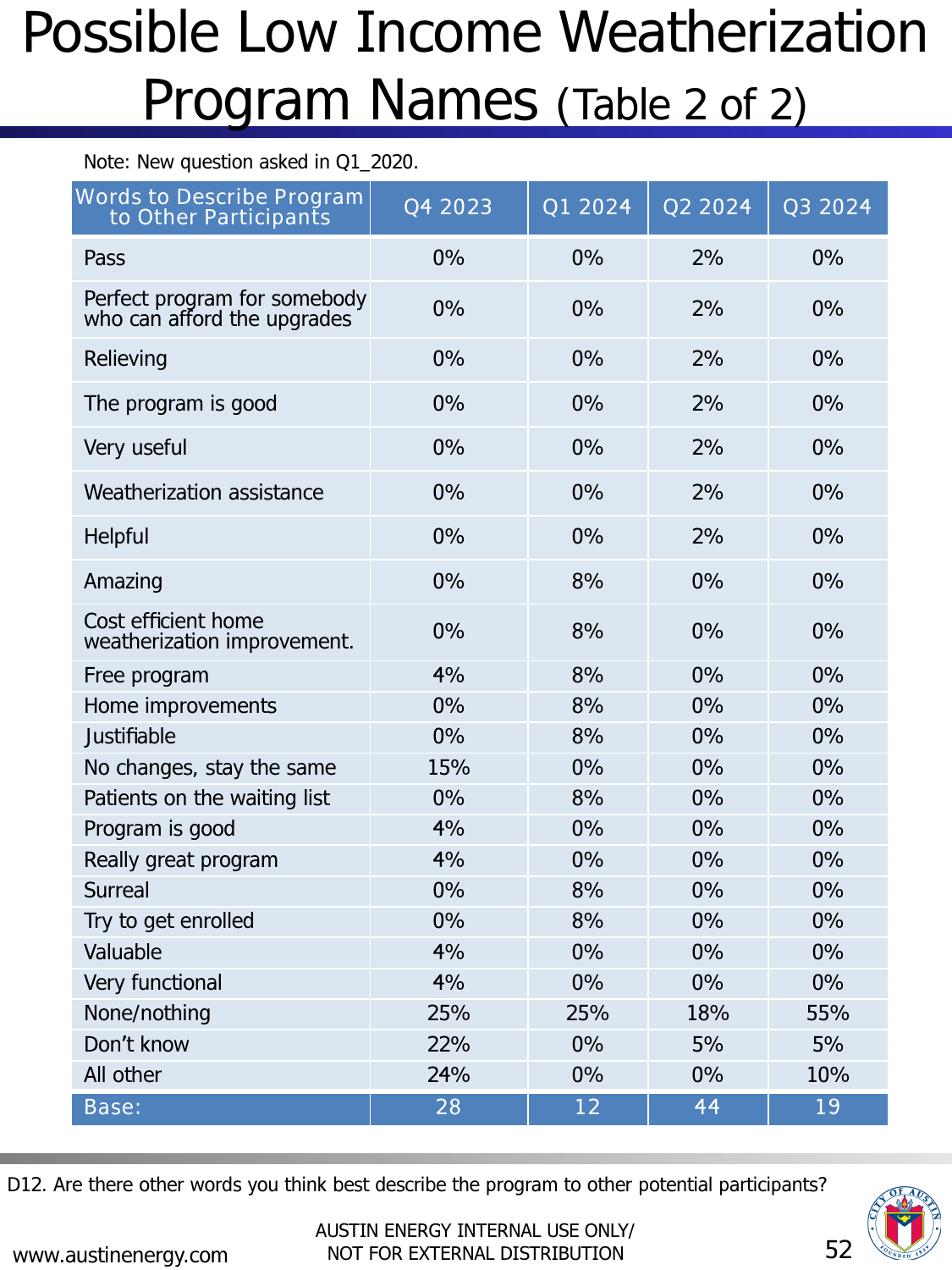

# Possible Low Income Weatherization Program Names (Table 2 of 2)
Note: New question asked in Q1_2020.
| Words to Describe Program to Other Participants | Q4 2023 | Q1 2024 | Q2 2024 | Q3 2024 |
| --- | --- | --- | --- | --- |
| Pass | 0% | 0% | 2% | 0% |
| Perfect program for somebody who can afford the upgrades | 0% | 0% | 2% | 0% |
| Relieving | 0% | 0% | 2% | 0% |
| The program is good | 0% | 0% | 2% | 0% |
| Very useful | 0% | 0% | 2% | 0% |
| Weatherization assistance | 0% | 0% | 2% | 0% |
| Helpful | 0% | 0% | 2% | 0% |
| Amazing | 0% | 8% | 0% | 0% |
| Cost efficient home weatherization improvement. | 0% | 8% | 0% | 0% |
| Free program | 4% | 8% | 0% | 0% |
| Home improvements | 0% | 8% | 0% | 0% |
| Justifiable | 0% | 8% | 0% | 0% |
| No changes, stay the same | 15% | 0% | 0% | 0% |
| Patients on the waiting list | 0% | 8% | 0% | 0% |
| Program is good | 4% | 0% | 0% | 0% |
| Really great program | 4% | 0% | 0% | 0% |
| Surreal | 0% | 8% | 0% | 0% |
| Try to get enrolled | 0% | 8% | 0% | 0% |
| Valuable | 4% | 0% | 0% | 0% |
| Very functional | 4% | 0% | 0% | 0% |
| None/nothing | 25% | 25% | 18% | 55% |
| Don’t know | 22% | 0% | 5% | 5% |
| All other | 24% | 0% | 0% | 10% |
| Base: | 28 | 12 | 44 | 19 |
D12. Are there other words you think best describe the program to other potential participants?
52